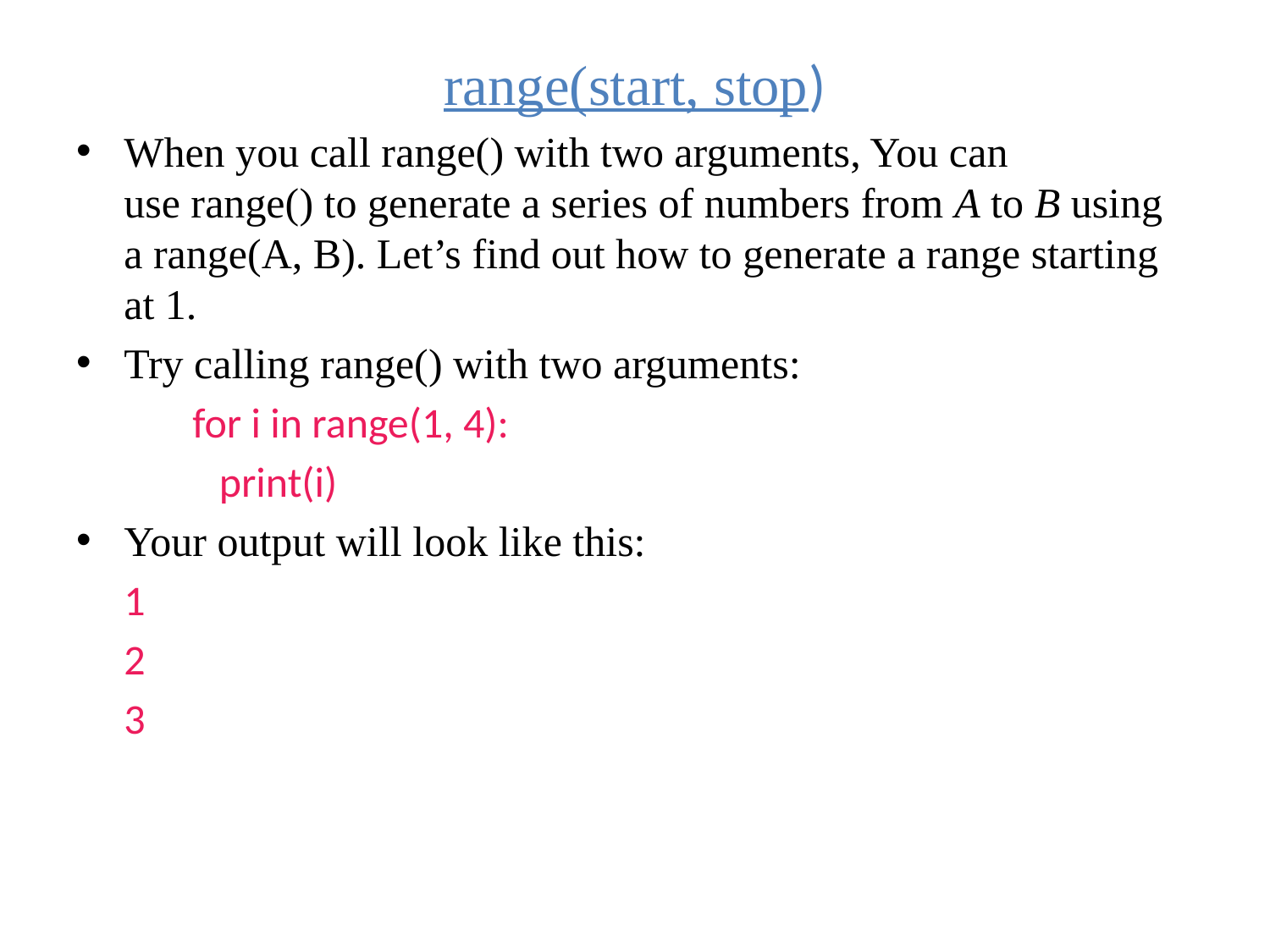

#
range(start, stop)
When you call range() with two arguments, You can use range() to generate a series of numbers from A to B using a range(A, B). Let’s find out how to generate a range starting at 1.
Try calling range() with two arguments:
           for i in range(1, 4):
               print(i)
Your output will look like this:
     1
     2
     3